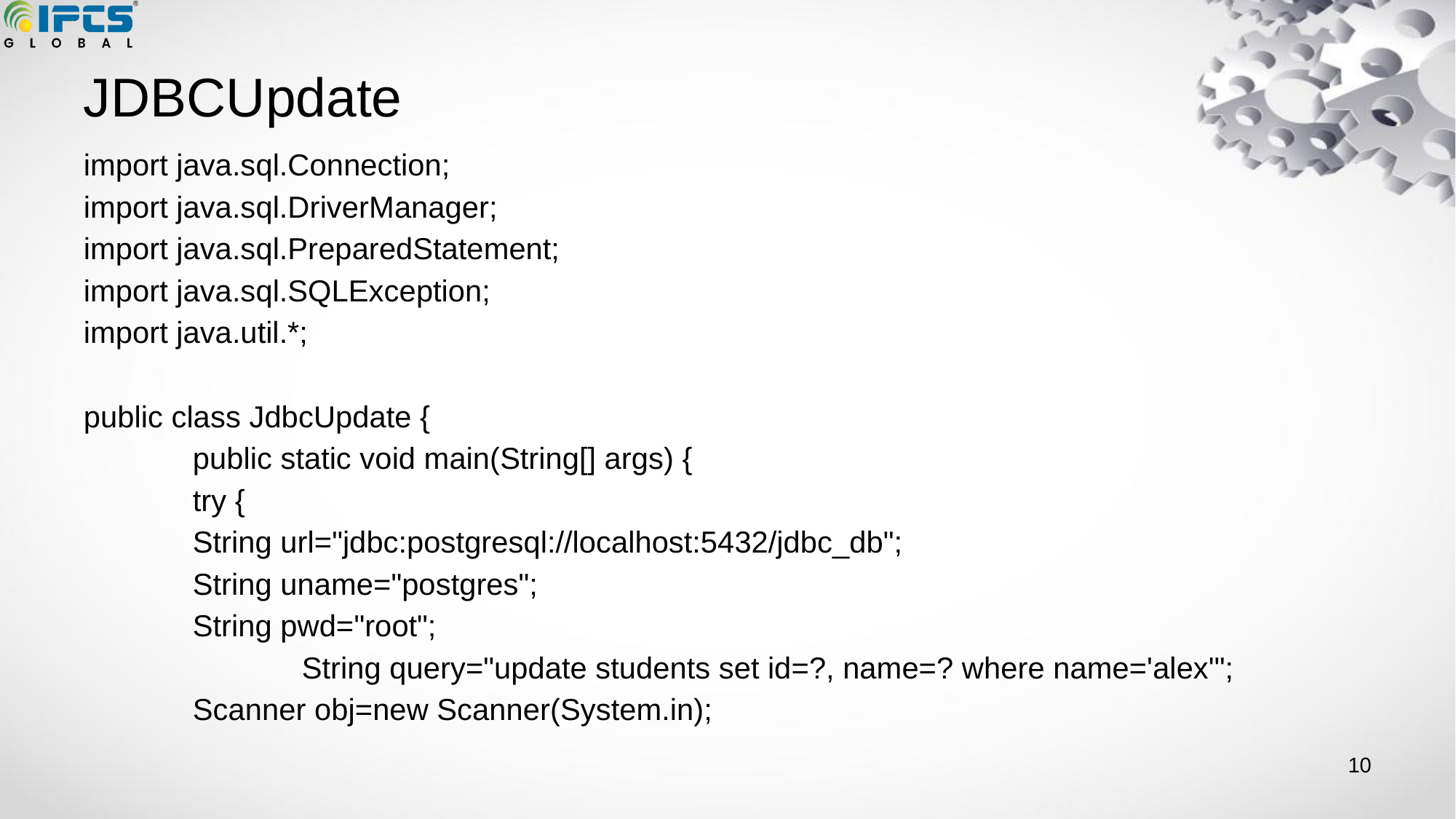

# JDBCUpdate
import java.sql.Connection;
import java.sql.DriverManager;
import java.sql.PreparedStatement;
import java.sql.SQLException;
import java.util.*;

public class JdbcUpdate {
	public static void main(String[] args) {
    	try {
        	String url="jdbc:postgresql://localhost:5432/jdbc_db";
        	String uname="postgres";
        	String pwd="root";
		String query="update students set id=?, name=? where name='alex'";
        	Scanner obj=new Scanner(System.in);
10